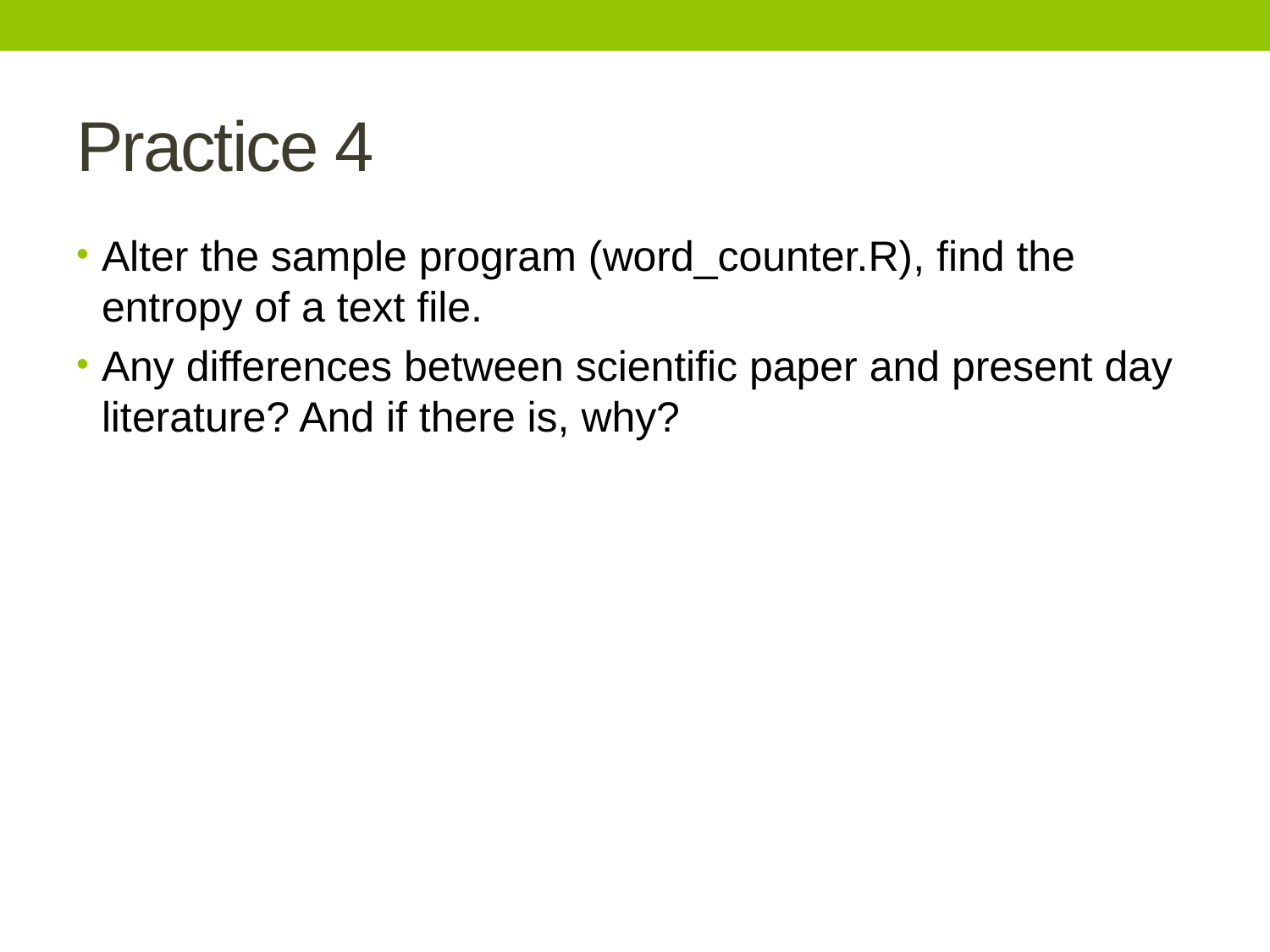

# Practice 4
Alter the sample program (word_counter.R), find the entropy of a text file.
Any differences between scientific paper and present day literature? And if there is, why?